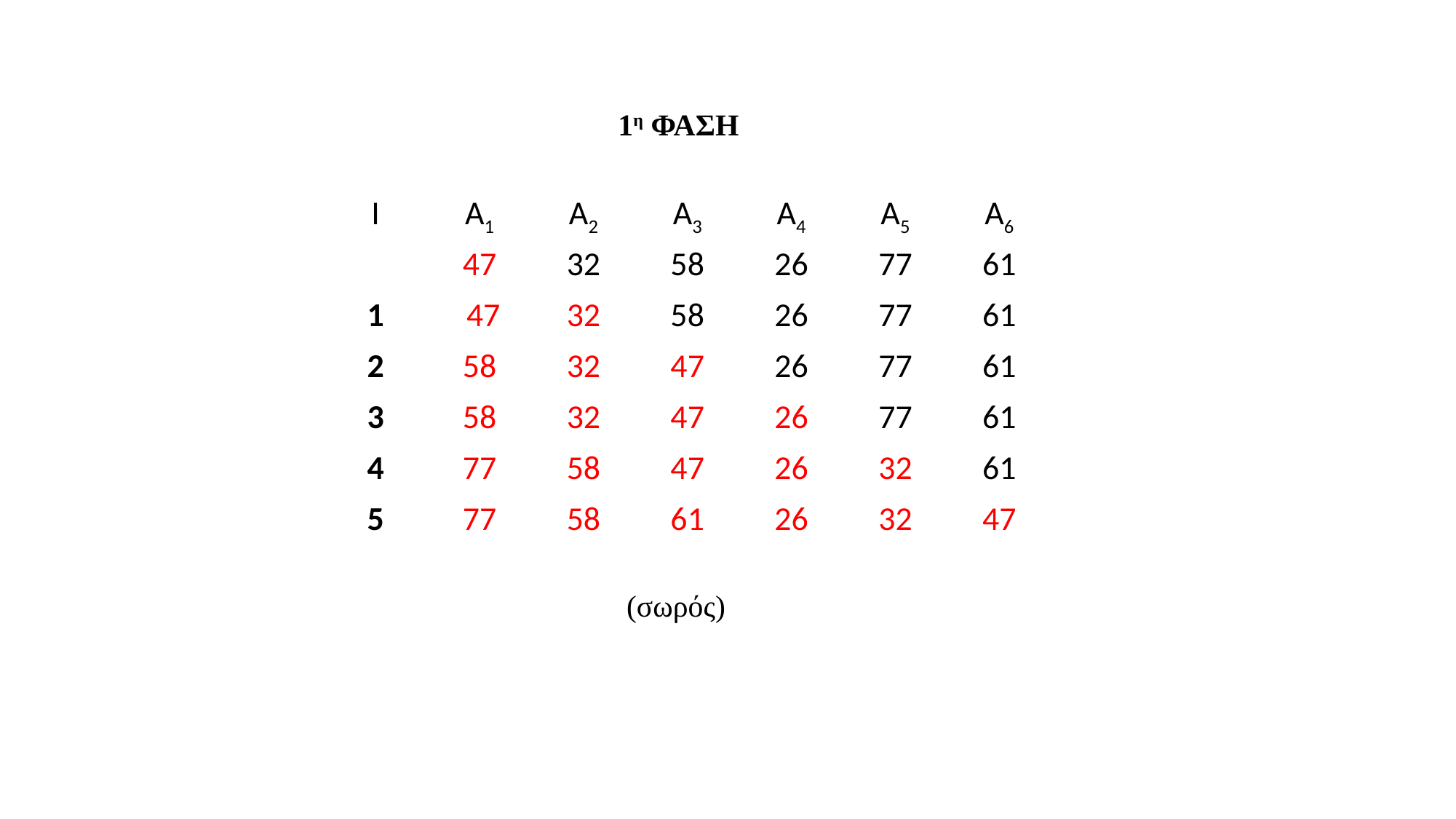

1η ΦΑΣΗ
| Ι | Α1 | Α2 | Α3 | Α4 | Α5 | Α6 |
| --- | --- | --- | --- | --- | --- | --- |
|  | 47 | 32 | 58 | 26 | 77 | 61 |
| 1 | 47 | 32 | 58 | 26 | 77 | 61 |
| 2 | 58 | 32 | 47 | 26 | 77 | 61 |
| 3 | 58 | 32 | 47 | 26 | 77 | 61 |
| 4 | 77 | 58 | 47 | 26 | 32 | 61 |
| 5 | 77 | 58 | 61 | 26 | 32 | 47 |
(σωρός)